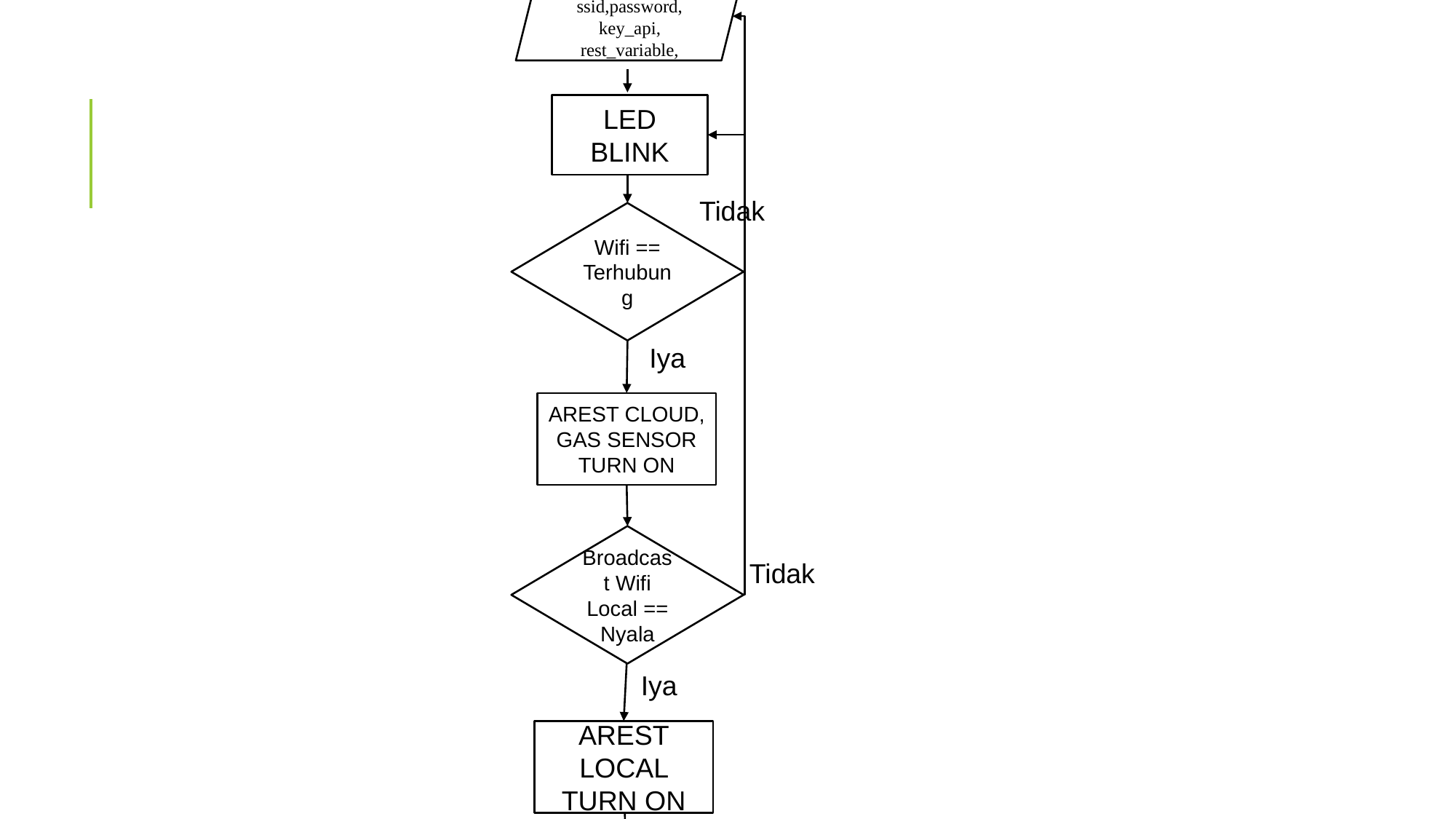

MULAI
menyiapkan ssid,password, key_api, rest_variable,
LED BLINK
Tidak
Wifi == Terhubung
Iya
AREST CLOUD, GAS SENSOR TURN ON
Broadcast Wifi Local == Nyala
Tidak
Iya
AREST LOCAL TURN ON
SELESAI